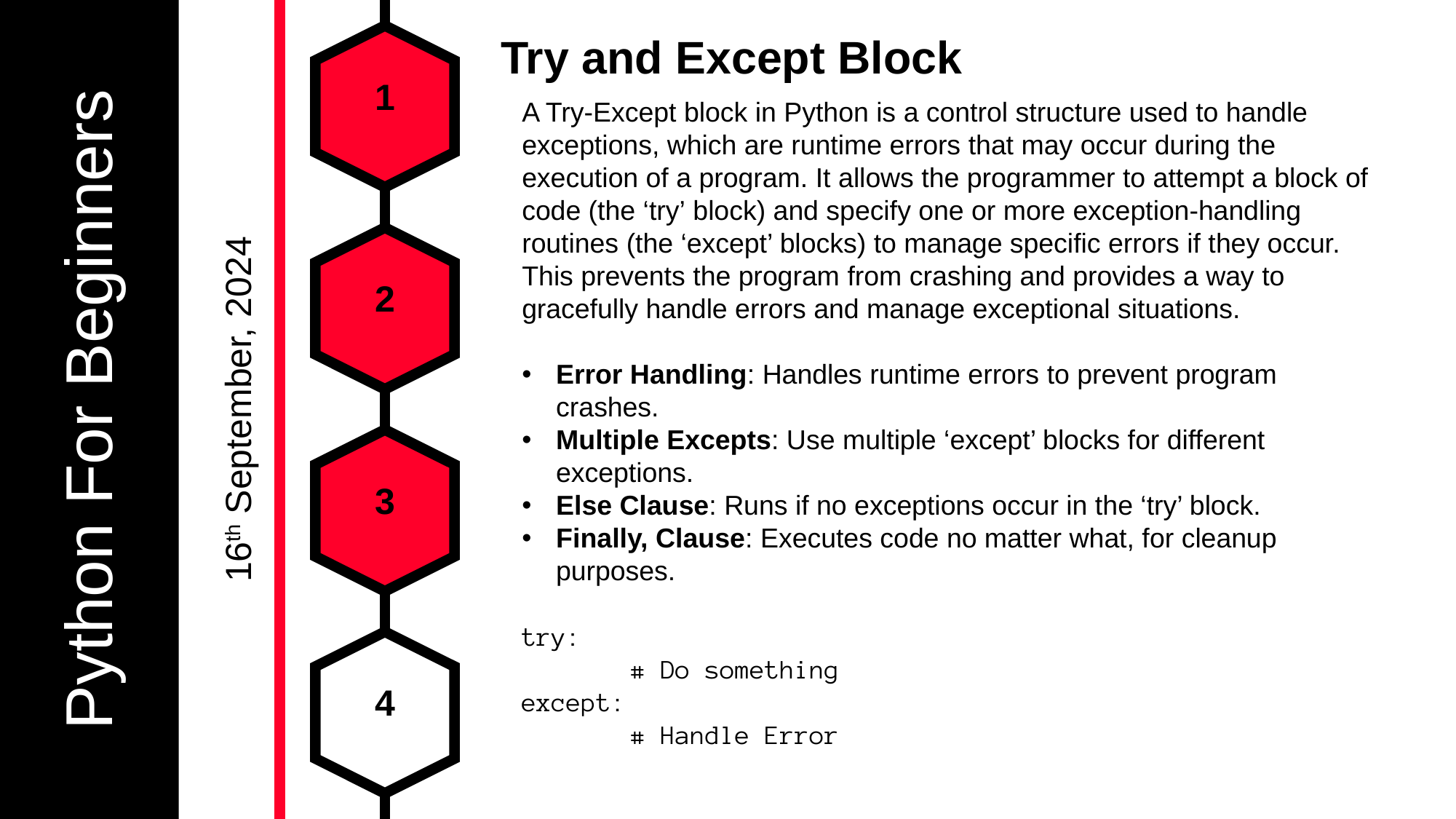

# Python For Beginners
Try and Except Block
1
A Try-Except block in Python is a control structure used to handle exceptions, which are runtime errors that may occur during the execution of a program. It allows the programmer to attempt a block of code (the ‘try’ block) and specify one or more exception-handling routines (the ‘except’ blocks) to manage specific errors if they occur. This prevents the program from crashing and provides a way to gracefully handle errors and manage exceptional situations.

Error Handling: Handles runtime errors to prevent program crashes.
Multiple Excepts: Use multiple ‘except’ blocks for different exceptions.
Else Clause: Runs if no exceptions occur in the ‘try’ block.
Finally, Clause: Executes code no matter what, for cleanup purposes.

try:
	# Do something
except:
	# Handle Error
2
16th September, 2024
3
4